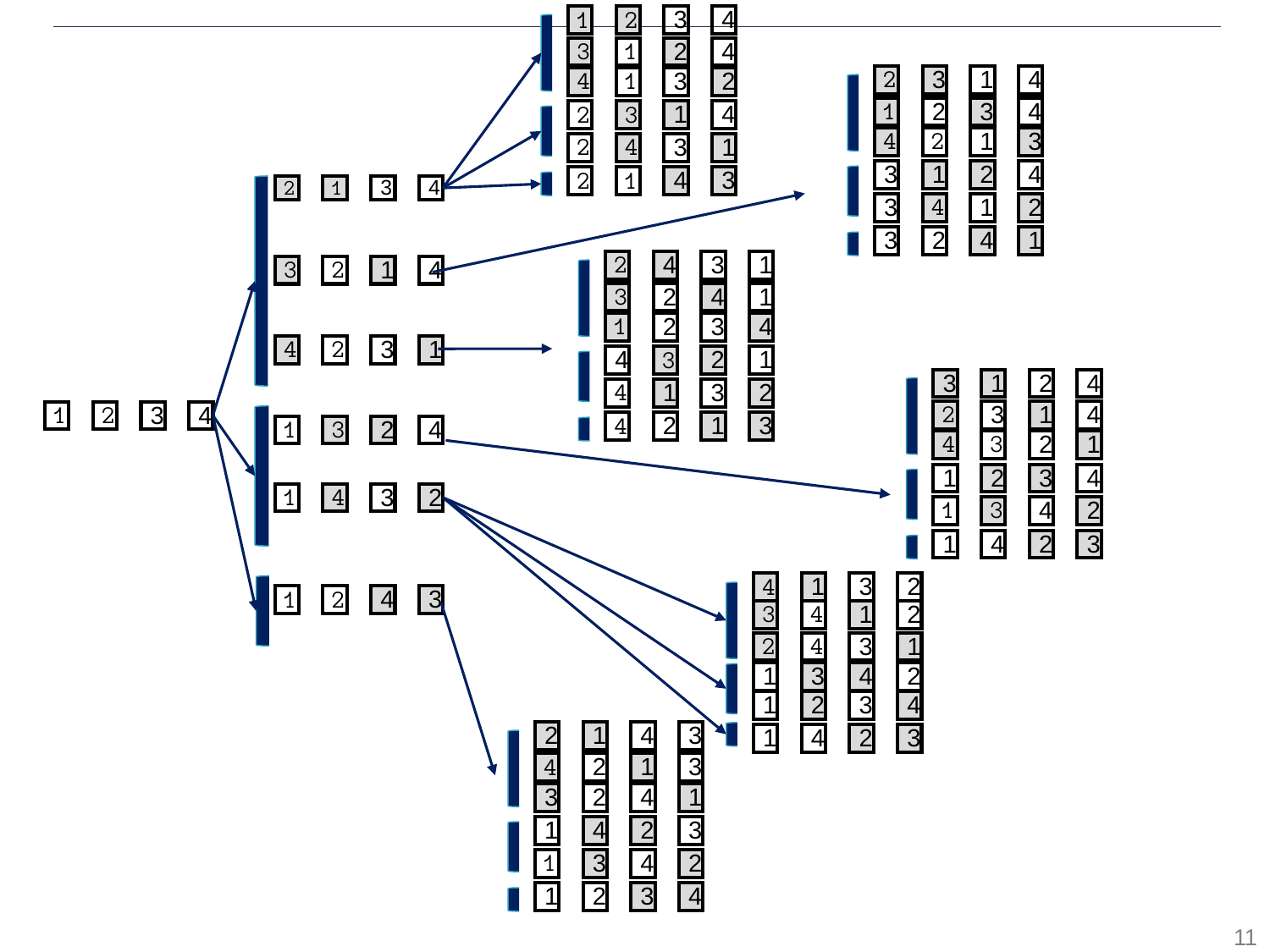

| 1 |  | 2 |  | 3 |  | 4 |
| --- | --- | --- | --- | --- | --- | --- |

| 3 |  | 1 |  | 2 |  | 4 |
| --- | --- | --- | --- | --- | --- | --- |
| 2 |  | 3 |  | 1 |  | 4 |
| --- | --- | --- | --- | --- | --- | --- |
| 4 |  | 1 |  | 3 |  | 2 |
| --- | --- | --- | --- | --- | --- | --- |

| 1 |  | 2 |  | 3 |  | 4 |
| --- | --- | --- | --- | --- | --- | --- |
| 2 |  | 3 |  | 1 |  | 4 |
| --- | --- | --- | --- | --- | --- | --- |

| 4 |  | 2 |  | 1 |  | 3 |
| --- | --- | --- | --- | --- | --- | --- |
| 2 |  | 4 |  | 3 |  | 1 |
| --- | --- | --- | --- | --- | --- | --- |
| 3 |  | 1 |  | 2 |  | 4 |
| --- | --- | --- | --- | --- | --- | --- |

| 2 |  | 1 |  | 4 |  | 3 |
| --- | --- | --- | --- | --- | --- | --- |

| 2 |  | 1 |  | 3 |  | 4 |
| --- | --- | --- | --- | --- | --- | --- |
| 3 |  | 4 |  | 1 |  | 2 |
| --- | --- | --- | --- | --- | --- | --- |
| 3 |  | 2 |  | 4 |  | 1 |
| --- | --- | --- | --- | --- | --- | --- |

| 2 |  | 4 |  | 3 |  | 1 |
| --- | --- | --- | --- | --- | --- | --- |
| 3 |  | 2 |  | 1 |  | 4 |
| --- | --- | --- | --- | --- | --- | --- |

| 3 |  | 2 |  | 4 |  | 1 |
| --- | --- | --- | --- | --- | --- | --- |
| 1 |  | 2 |  | 3 |  | 4 |
| --- | --- | --- | --- | --- | --- | --- |
| 4 |  | 2 |  | 3 |  | 1 |
| --- | --- | --- | --- | --- | --- | --- |
| 4 |  | 3 |  | 2 |  | 1 |
| --- | --- | --- | --- | --- | --- | --- |

| 3 |  | 1 |  | 2 |  | 4 |
| --- | --- | --- | --- | --- | --- | --- |

| 4 |  | 1 |  | 3 |  | 2 |
| --- | --- | --- | --- | --- | --- | --- |
| 2 |  | 3 |  | 1 |  | 4 |
| --- | --- | --- | --- | --- | --- | --- |
| 1 |  | 2 |  | 3 |  | 4 |
| --- | --- | --- | --- | --- | --- | --- |

| 4 |  | 2 |  | 1 |  | 3 |
| --- | --- | --- | --- | --- | --- | --- |
| 1 |  | 3 |  | 2 |  | 4 |
| --- | --- | --- | --- | --- | --- | --- |

| 4 |  | 3 |  | 2 |  | 1 |
| --- | --- | --- | --- | --- | --- | --- |
| 1 |  | 2 |  | 3 |  | 4 |
| --- | --- | --- | --- | --- | --- | --- |

| 1 |  | 4 |  | 3 |  | 2 |
| --- | --- | --- | --- | --- | --- | --- |
| 1 |  | 3 |  | 4 |  | 2 |
| --- | --- | --- | --- | --- | --- | --- |
| 1 |  | 4 |  | 2 |  | 3 |
| --- | --- | --- | --- | --- | --- | --- |

| 4 |  | 1 |  | 3 |  | 2 |
| --- | --- | --- | --- | --- | --- | --- |

| 1 |  | 2 |  | 4 |  | 3 |
| --- | --- | --- | --- | --- | --- | --- |
| 3 |  | 4 |  | 1 |  | 2 |
| --- | --- | --- | --- | --- | --- | --- |
| 2 |  | 4 |  | 3 |  | 1 |
| --- | --- | --- | --- | --- | --- | --- |
| 1 |  | 3 |  | 4 |  | 2 |
| --- | --- | --- | --- | --- | --- | --- |

| 1 |  | 2 |  | 3 |  | 4 |
| --- | --- | --- | --- | --- | --- | --- |
| 2 |  | 1 |  | 4 |  | 3 |
| --- | --- | --- | --- | --- | --- | --- |

| 1 |  | 4 |  | 2 |  | 3 |
| --- | --- | --- | --- | --- | --- | --- |

| 4 |  | 2 |  | 1 |  | 3 |
| --- | --- | --- | --- | --- | --- | --- |
| 3 |  | 2 |  | 4 |  | 1 |
| --- | --- | --- | --- | --- | --- | --- |
| 1 |  | 4 |  | 2 |  | 3 |
| --- | --- | --- | --- | --- | --- | --- |

| 1 |  | 3 |  | 4 |  | 2 |
| --- | --- | --- | --- | --- | --- | --- |
| 1 |  | 2 |  | 3 |  | 4 |
| --- | --- | --- | --- | --- | --- | --- |

11